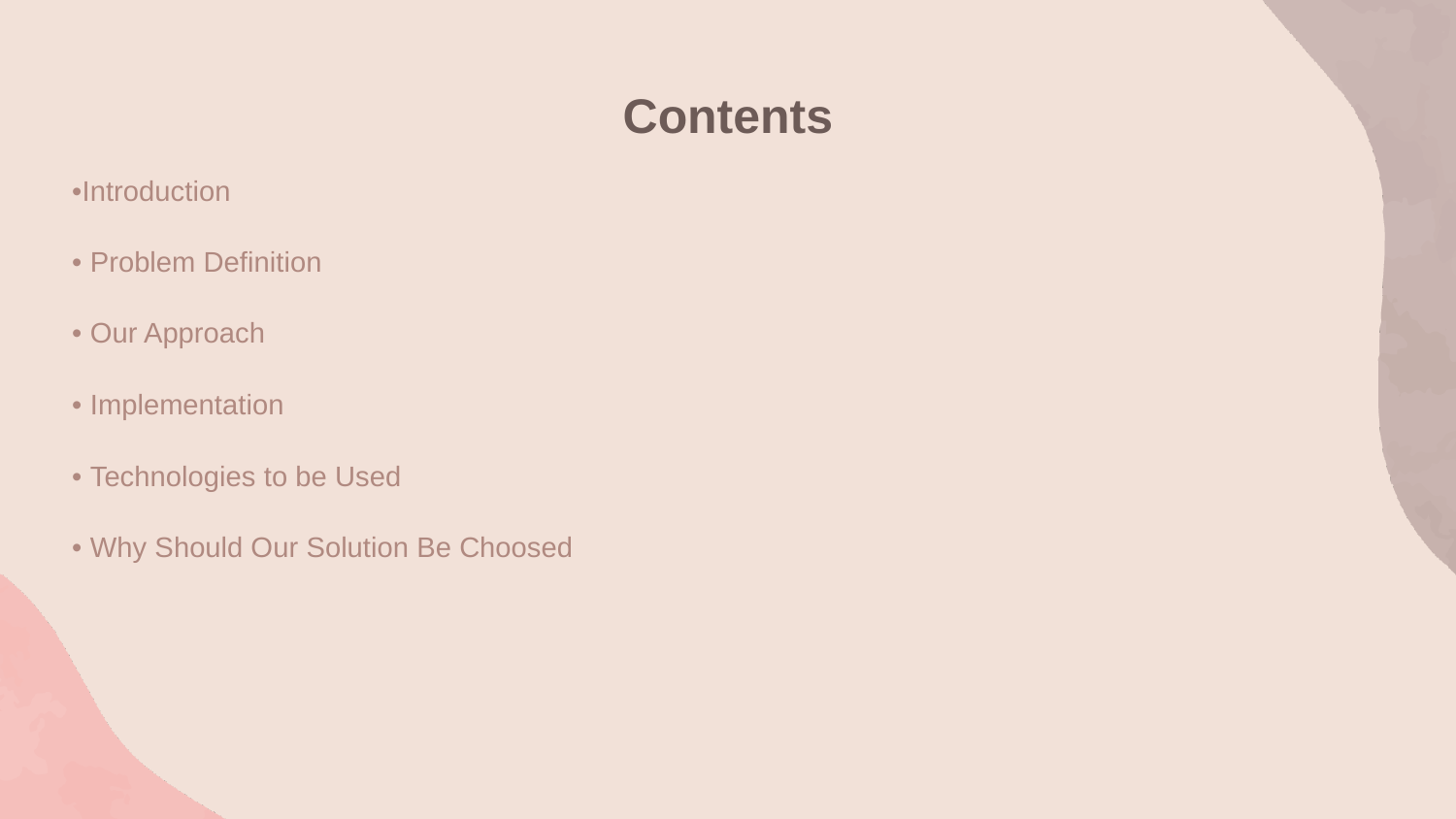

# Contents
 •Introduction
 • Problem Definition
 • Our Approach
 • Implementation
 • Technologies to be Used
 • Why Should Our Solution Be Choosed